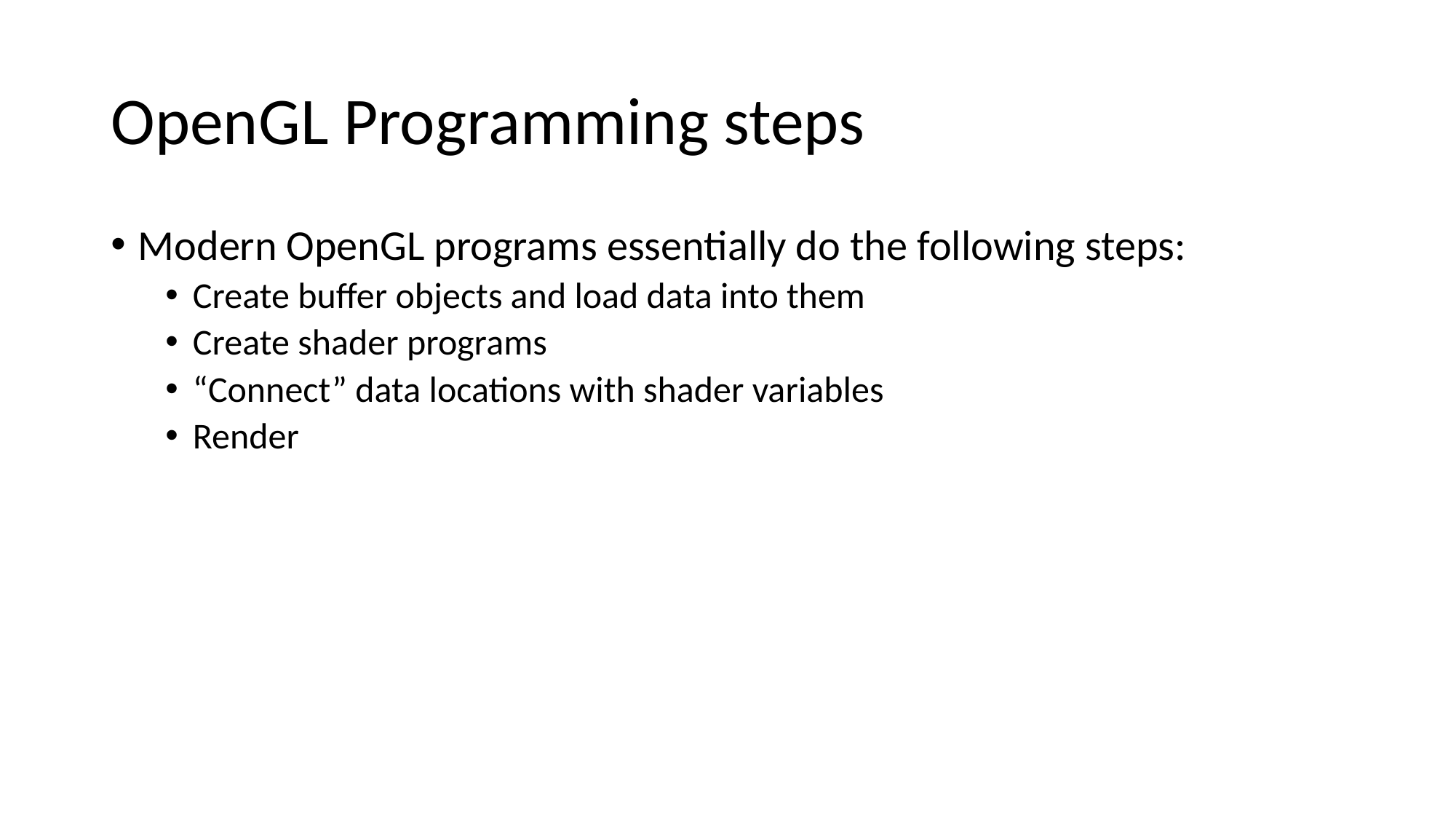

# OpenGL Programming steps
Modern OpenGL programs essentially do the following steps:
Create buffer objects and load data into them
Create shader programs
“Connect” data locations with shader variables
Render